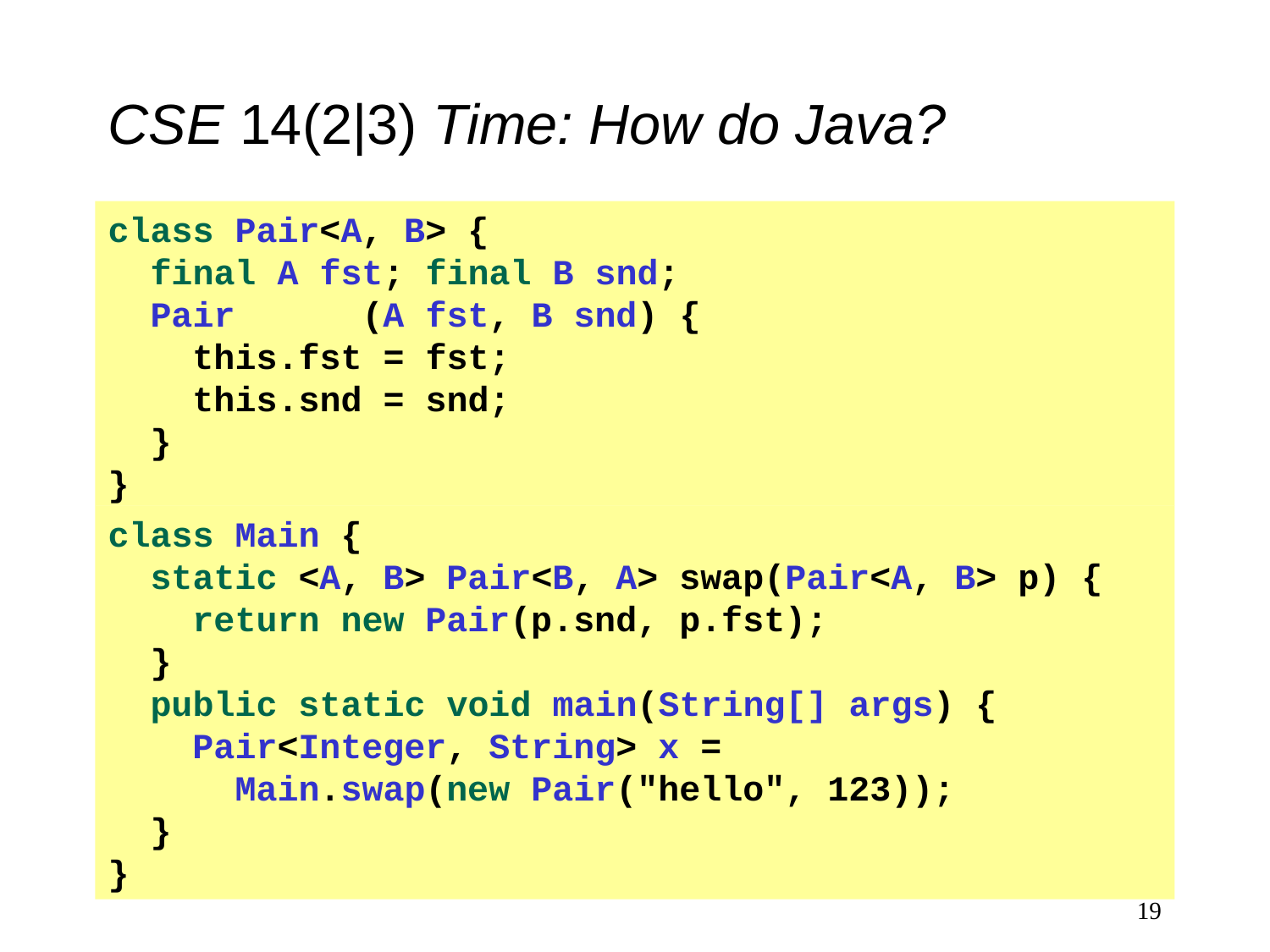

# CSE 14(2|3) Time: How do Java?
class Pair<A, B> {
  final A fst; final B snd;
  Pair	(A fst, B snd) {
    this.fst = fst;
    this.snd = snd;
  }
}

class Main {
  static <A, B> Pair<B, A> swap(Pair<A, B> p) {
    return new Pair(p.snd, p.fst);
  }
  public static void main(String[] args) {
    Pair<Integer, String> x =
      Main.swap(new Pair("hello", 123));
  }
}
19